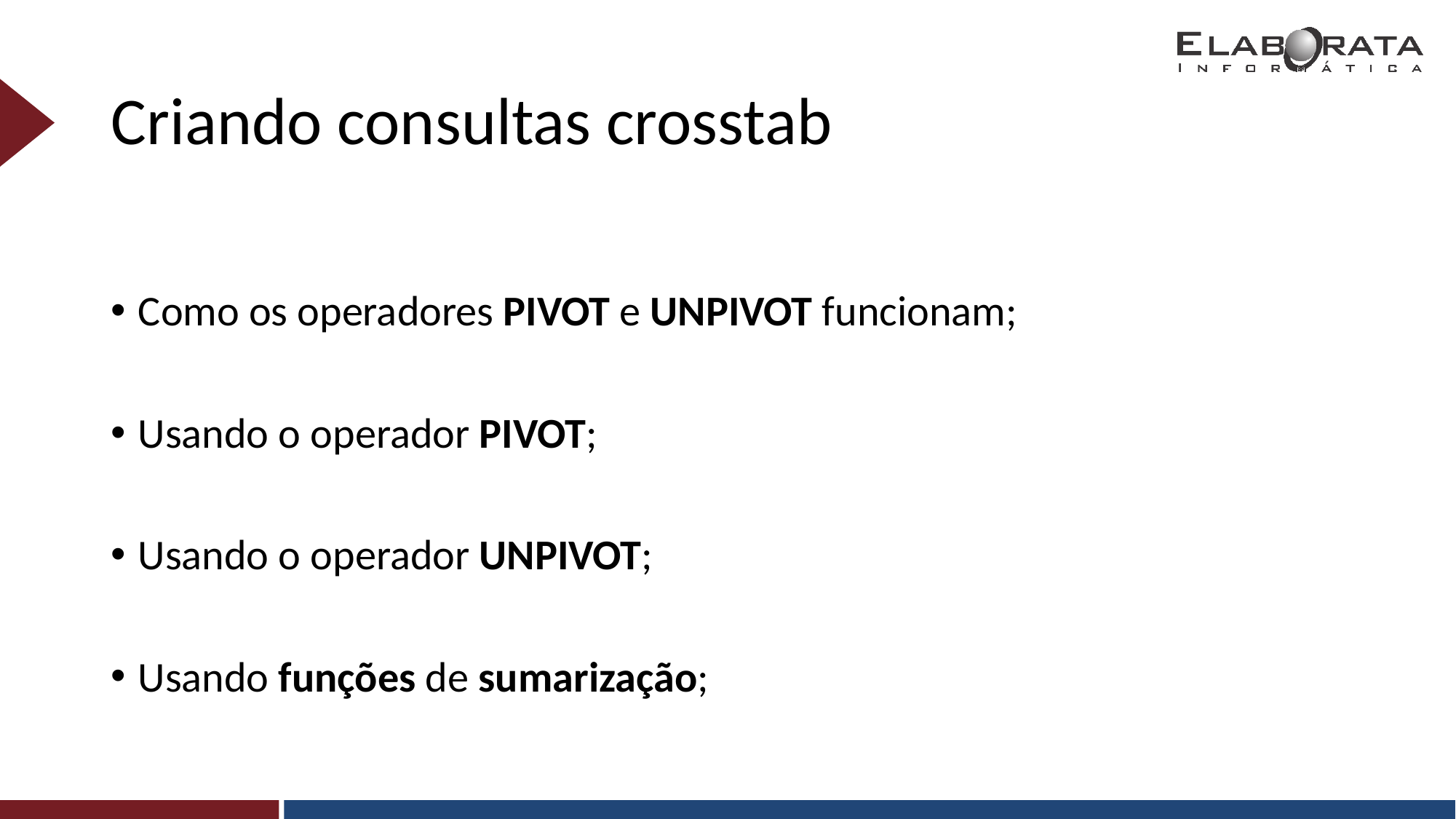

# Criando consultas crosstab

Como os operadores PIVOT e UNPIVOT funcionam;

Usando o operador PIVOT;

Usando o operador UNPIVOT;

Usando funções de sumarização;